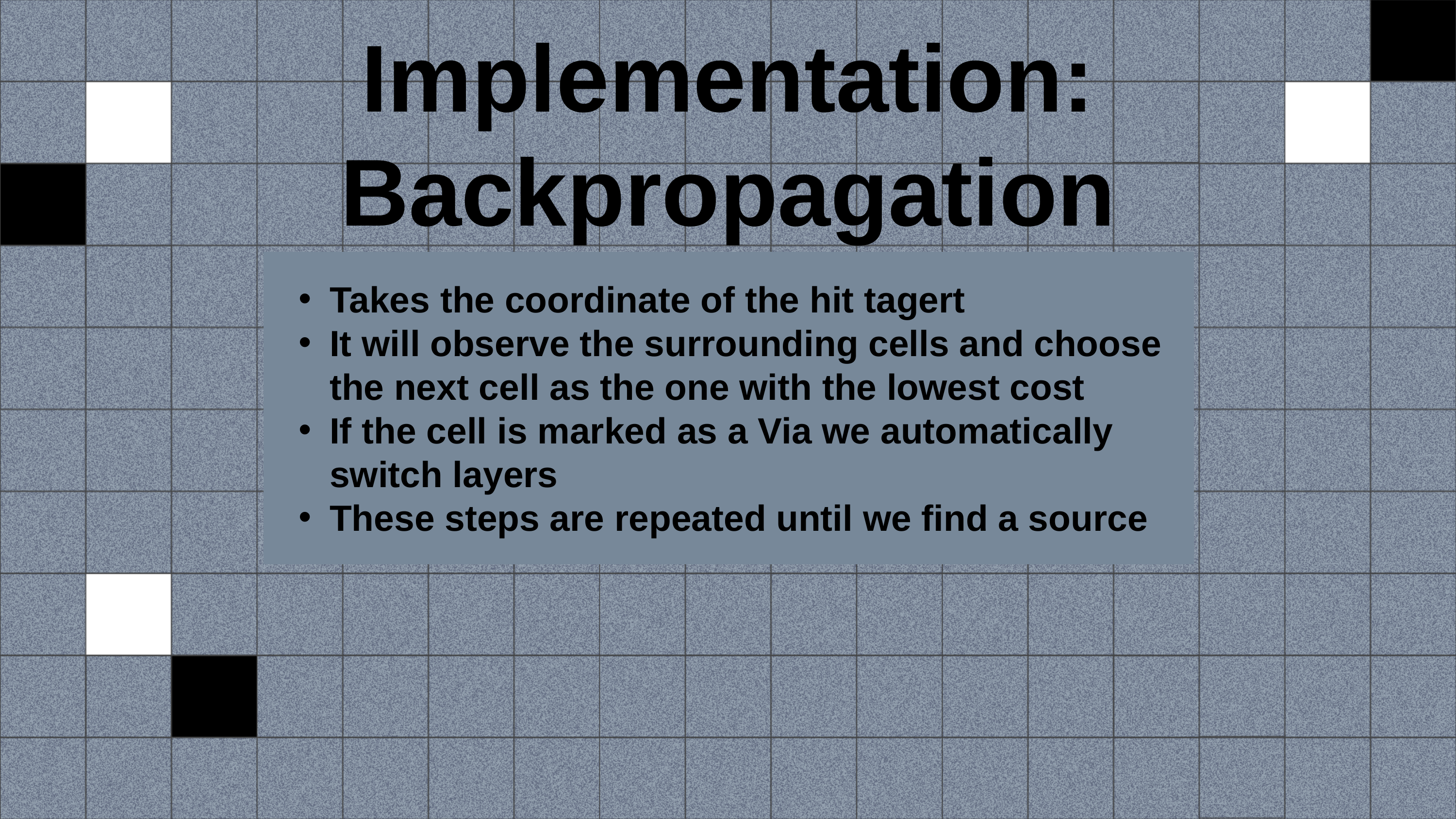

Implementation: Backpropagation

Takes the coordinate of the hit tagert
It will observe the surrounding cells and choose the next cell as the one with the lowest cost
If the cell is marked as a Via we automatically switch layers
These steps are repeated until we find a source